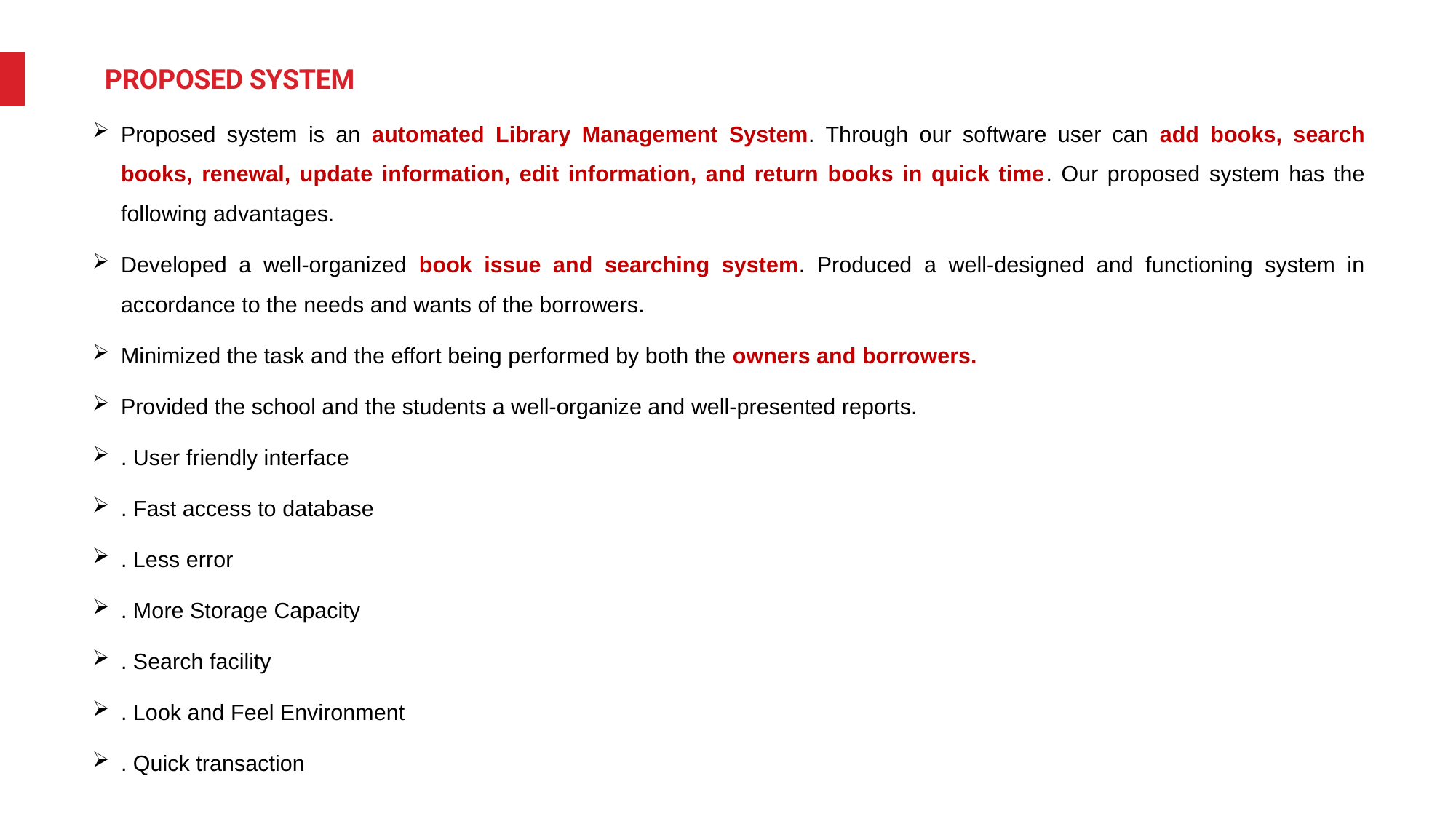

PROPOSED SYSTEM
Proposed system is an automated Library Management System. Through our software user can add books, search books, renewal, update information, edit information, and return books in quick time. Our proposed system has the following advantages.
Developed a well-organized book issue and searching system. Produced a well-designed and functioning system in accordance to the needs and wants of the borrowers.
Minimized the task and the effort being performed by both the owners and borrowers.
Provided the school and the students a well-organize and well-presented reports.
. User friendly interface
. Fast access to database
. Less error
. More Storage Capacity
. Search facility
. Look and Feel Environment
. Quick transaction